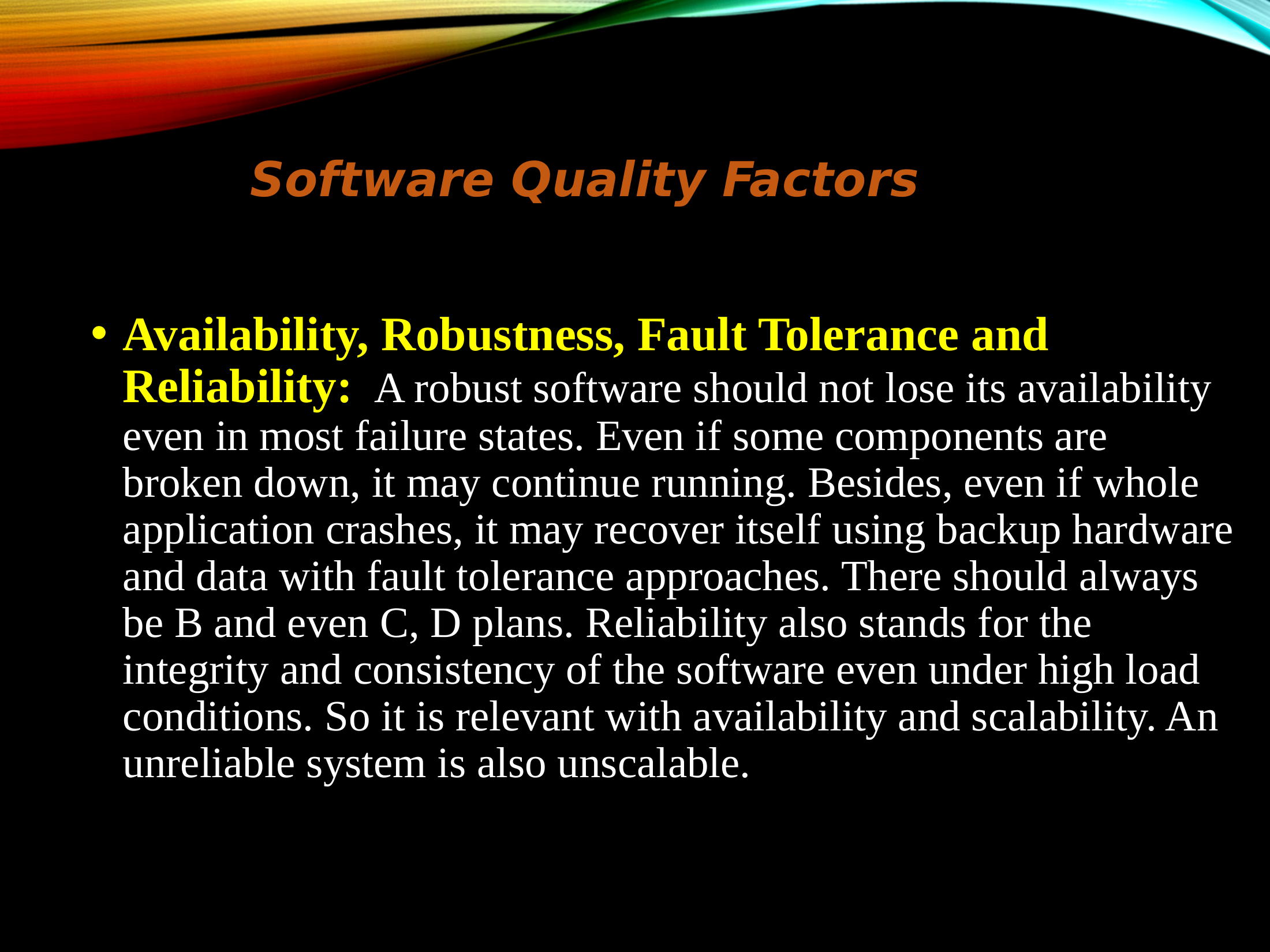

Software Quality Factors
Availability, Robustness, Fault Tolerance and Reliability:  A robust software should not lose its availability even in most failure states. Even if some components are broken down, it may continue running. Besides, even if whole application crashes, it may recover itself using backup hardware and data with fault tolerance approaches. There should always be B and even C, D plans. Reliability also stands for the integrity and consistency of the software even under high load conditions. So it is relevant with availability and scalability. An unreliable system is also unscalable.